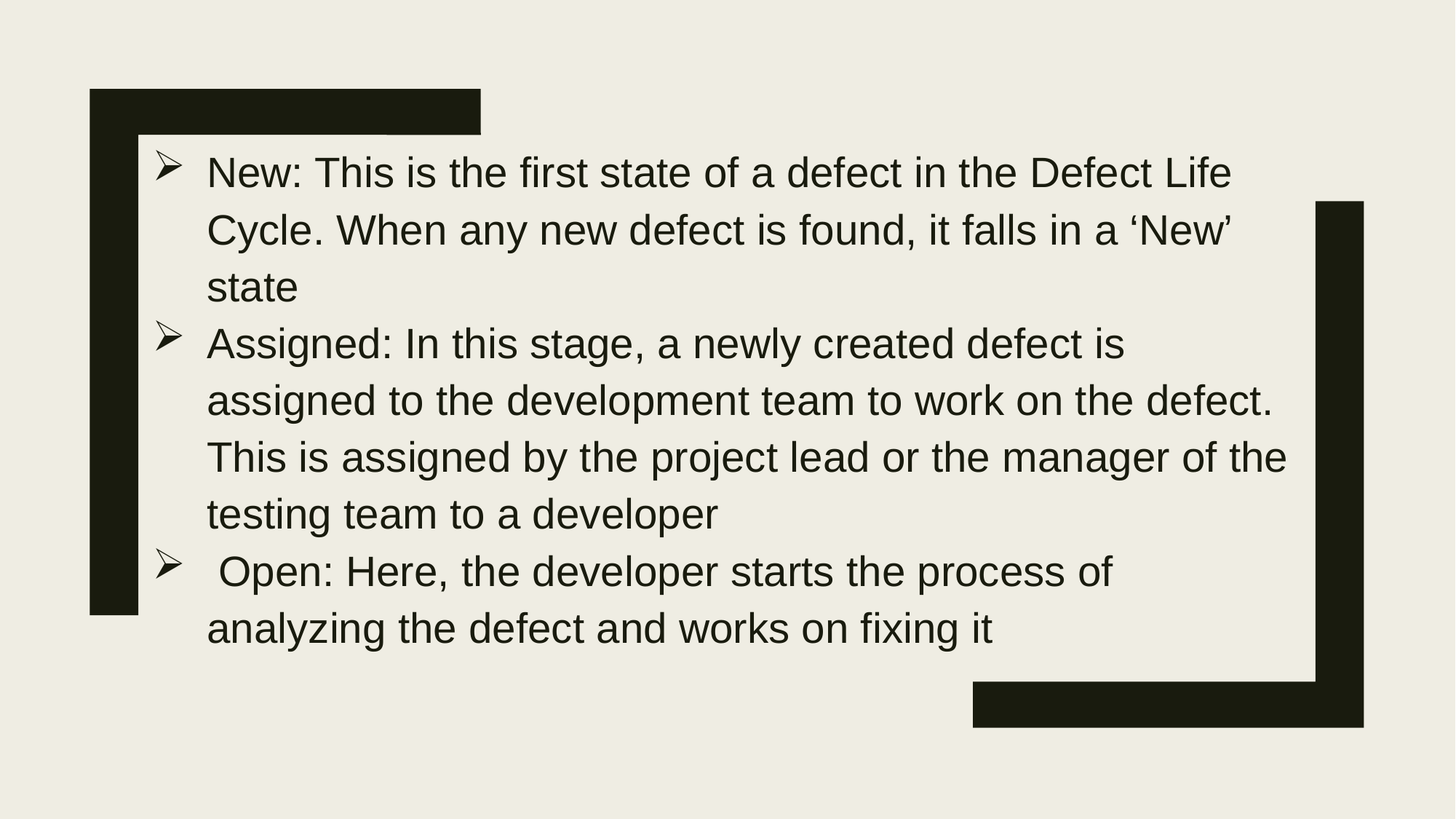

New: This is the first state of a defect in the Defect Life Cycle. When any new defect is found, it falls in a ‘New’ state
Assigned: In this stage, a newly created defect is assigned to the development team to work on the defect. This is assigned by the project lead or the manager of the testing team to a developer
 Open: Here, the developer starts the process of analyzing the defect and works on fixing it